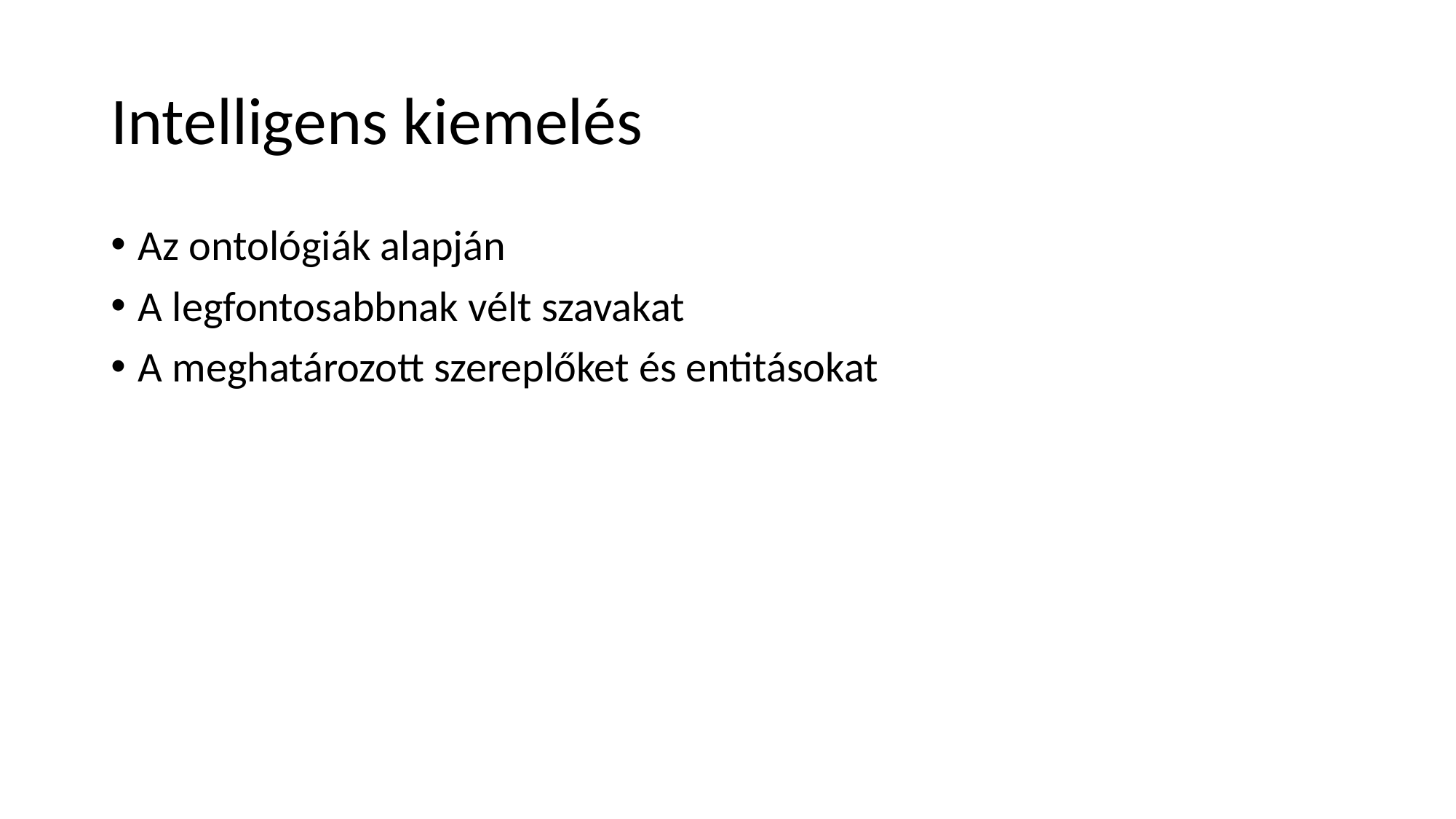

# Intelligens kiemelés
Az ontológiák alapján
A legfontosabbnak vélt szavakat
A meghatározott szereplőket és entitásokat